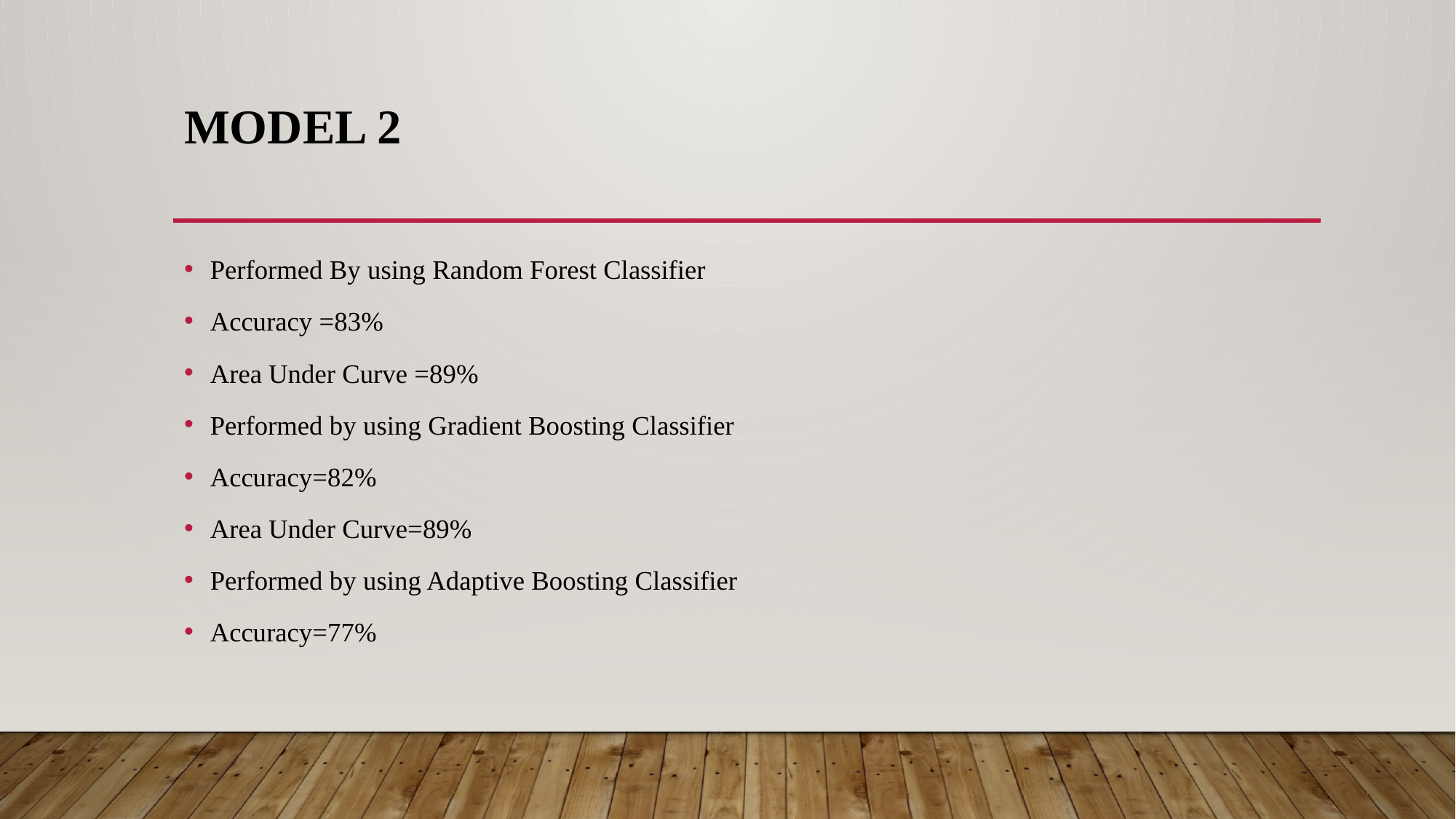

# Model 2
Performed By using Random Forest Classifier
Accuracy =83%
Area Under Curve =89%
Performed by using Gradient Boosting Classifier
Accuracy=82%
Area Under Curve=89%
Performed by using Adaptive Boosting Classifier
Accuracy=77%